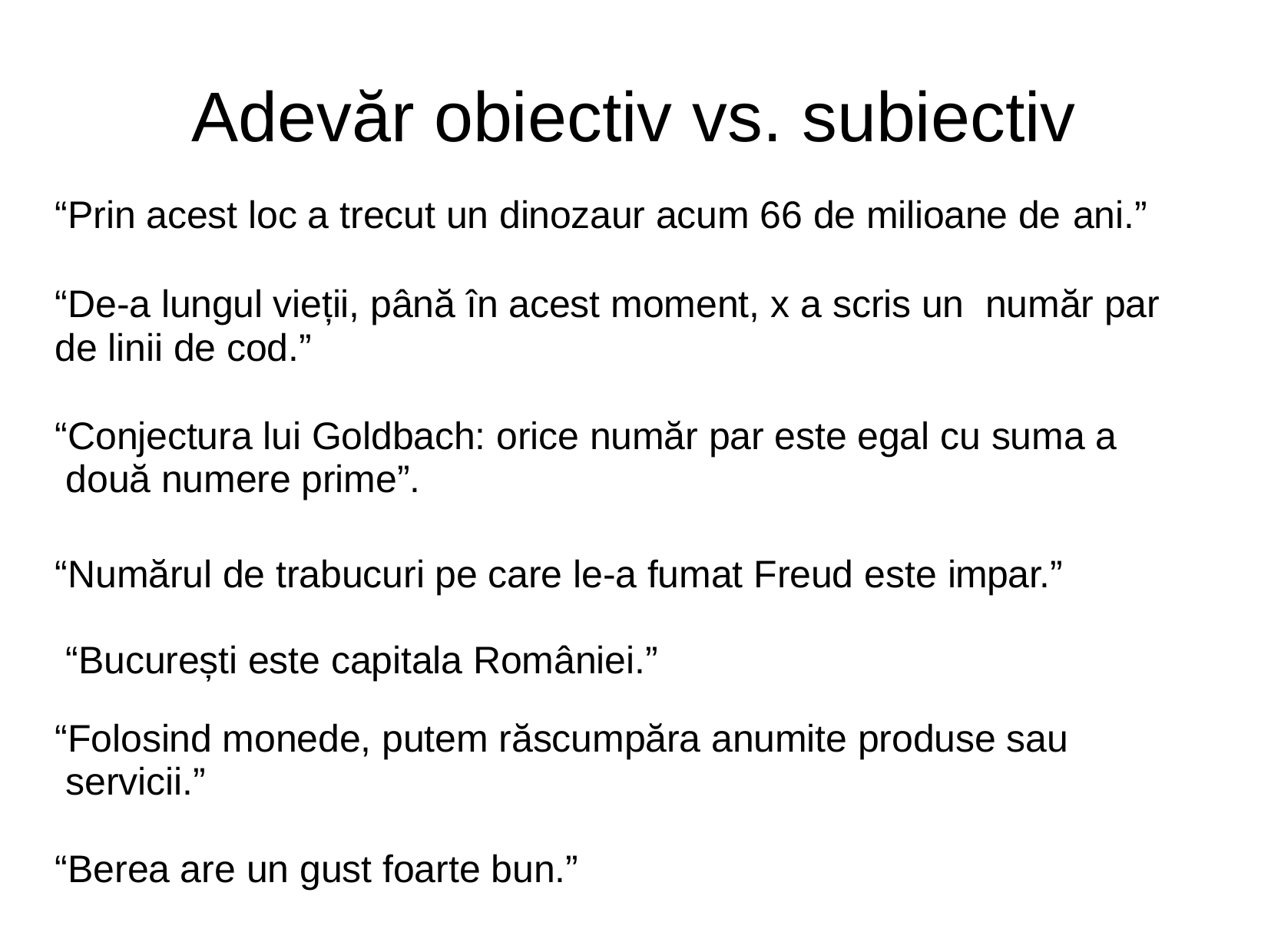

# Adevăr obiectiv vs. subiectiv
“Prin acest loc a trecut un dinozaur acum 66 de milioane de ani.”

“De-a lungul vieții, până în acest moment, x a scris un  număr par de linii de cod.”

“Conjectura lui Goldbach: orice număr par este egal cu suma a  două numere prime”.
“Numărul de trabucuri pe care le-a fumat Freud este impar.”  “București este capitala României.”
“Folosind monede, putem răscumpăra anumite produse sau  servicii.”

“Berea are un gust foarte bun.”